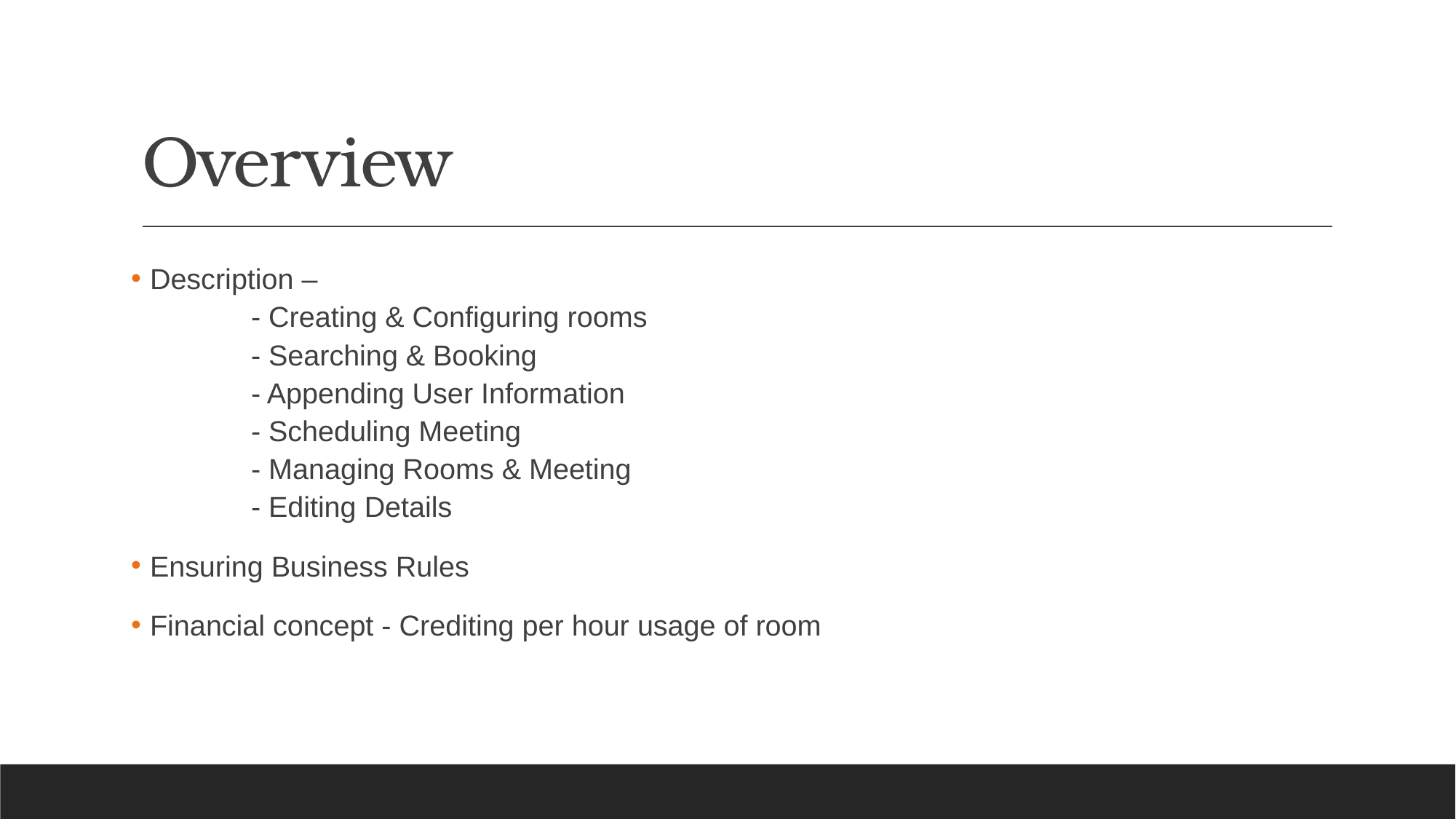

# Overview
 Description –
	- Creating & Configuring rooms
	- Searching & Booking
	- Appending User Information
	- Scheduling Meeting
	- Managing Rooms & Meeting
	- Editing Details
 Ensuring Business Rules
 Financial concept - Crediting per hour usage of room